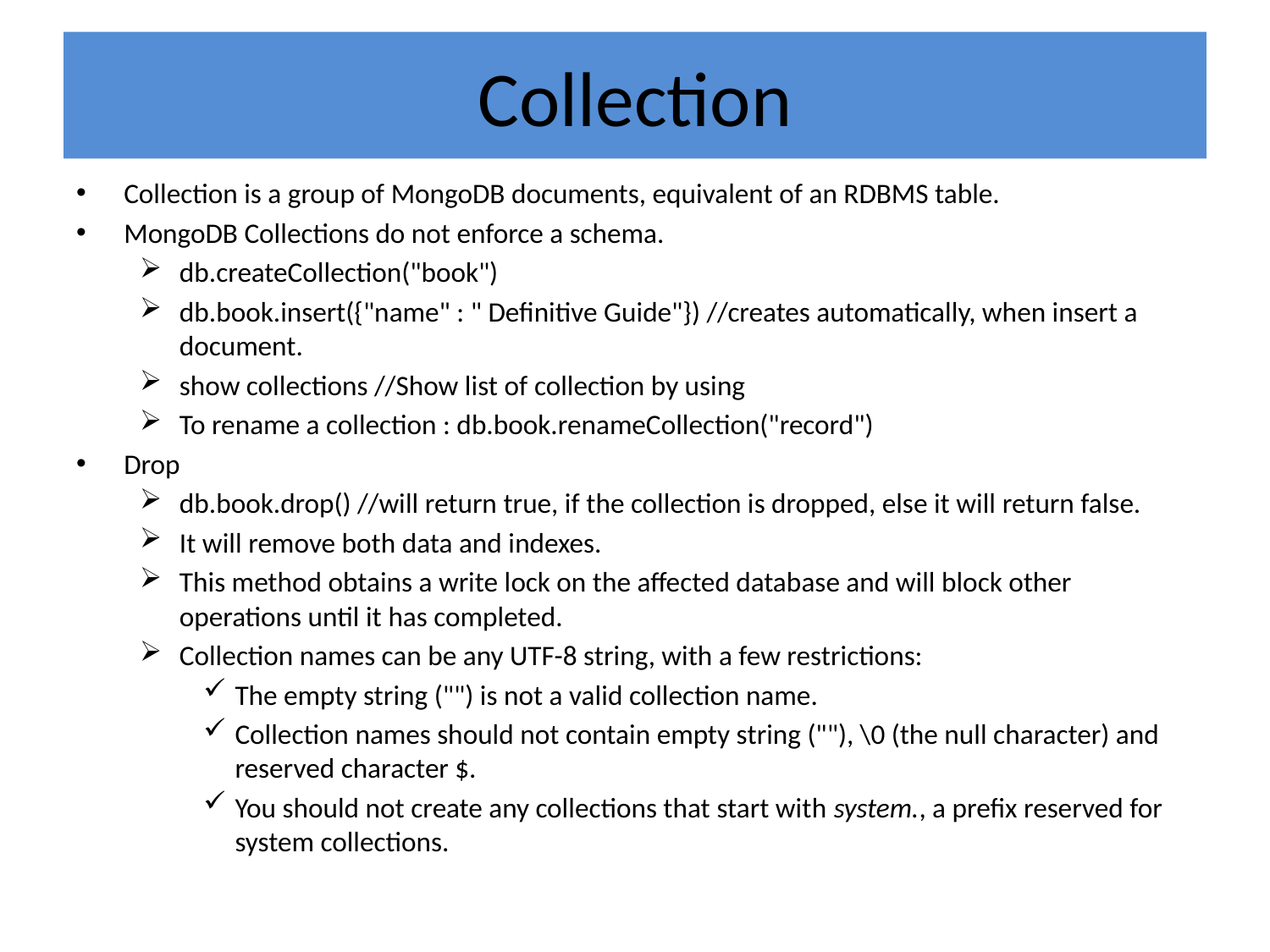

# Collection
Collection is a group of MongoDB documents, equivalent of an RDBMS table.
MongoDB Collections do not enforce a schema.
db.createCollection("book")
db.book.insert({"name" : " Definitive Guide"}) //creates automatically, when insert a document.
show collections //Show list of collection by using
To rename a collection : db.book.renameCollection("record")
Drop
db.book.drop() //will return true, if the collection is dropped, else it will return false.
It will remove both data and indexes.
This method obtains a write lock on the affected database and will block other operations until it has completed.
Collection names can be any UTF-8 string, with a few restrictions:
The empty string ("") is not a valid collection name.
Collection names should not contain empty string (""), \0 (the null character) and reserved character $.
You should not create any collections that start with system., a prefix reserved for system collections.